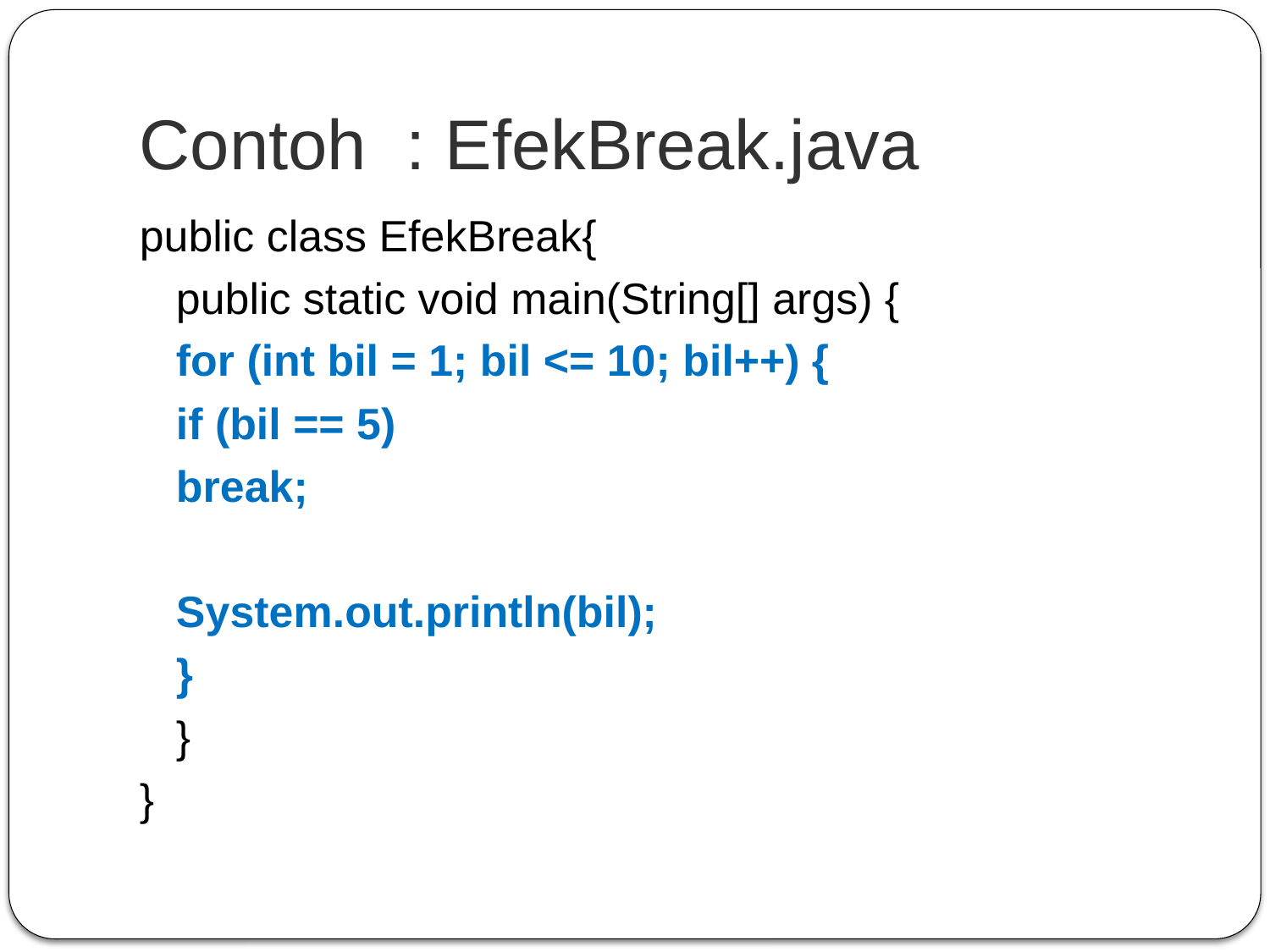

# Contoh  : EfekBreak.java
public class EfekBreak{
	public static void main(String[] args) {
		for (int bil = 1; bil <= 10; bil++) {
			if (bil == 5)
				break;

			System.out.println(bil);
		}
	}
}